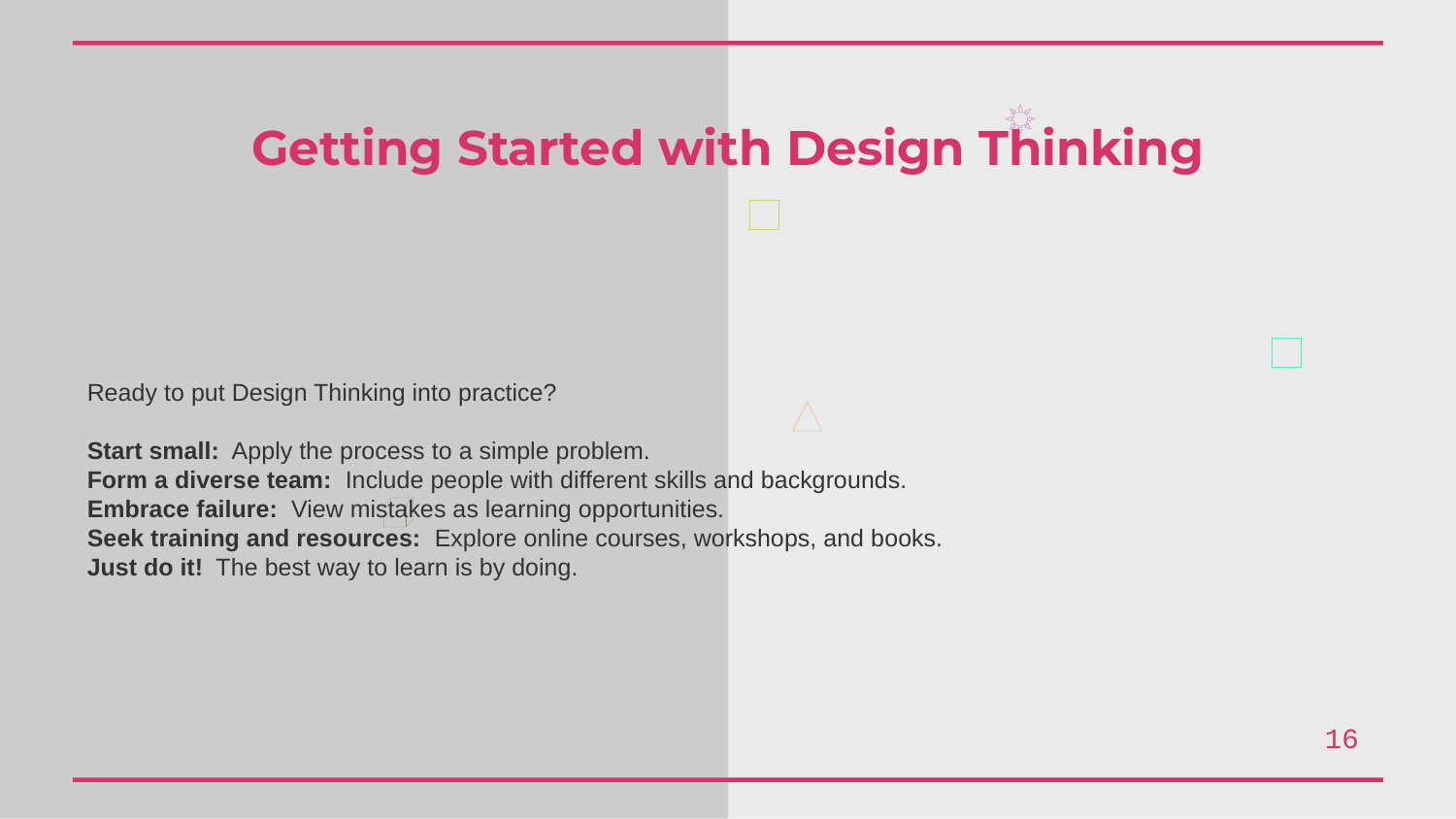

Getting Started with Design Thinking

Ready to put Design Thinking into practice?

Start small:  Apply the process to a simple problem.
Form a diverse team:  Include people with different skills and backgrounds.
Embrace failure:  View mistakes as learning opportunities.
Seek training and resources:  Explore online courses, workshops, and books.
Just do it!  The best way to learn is by doing.

16